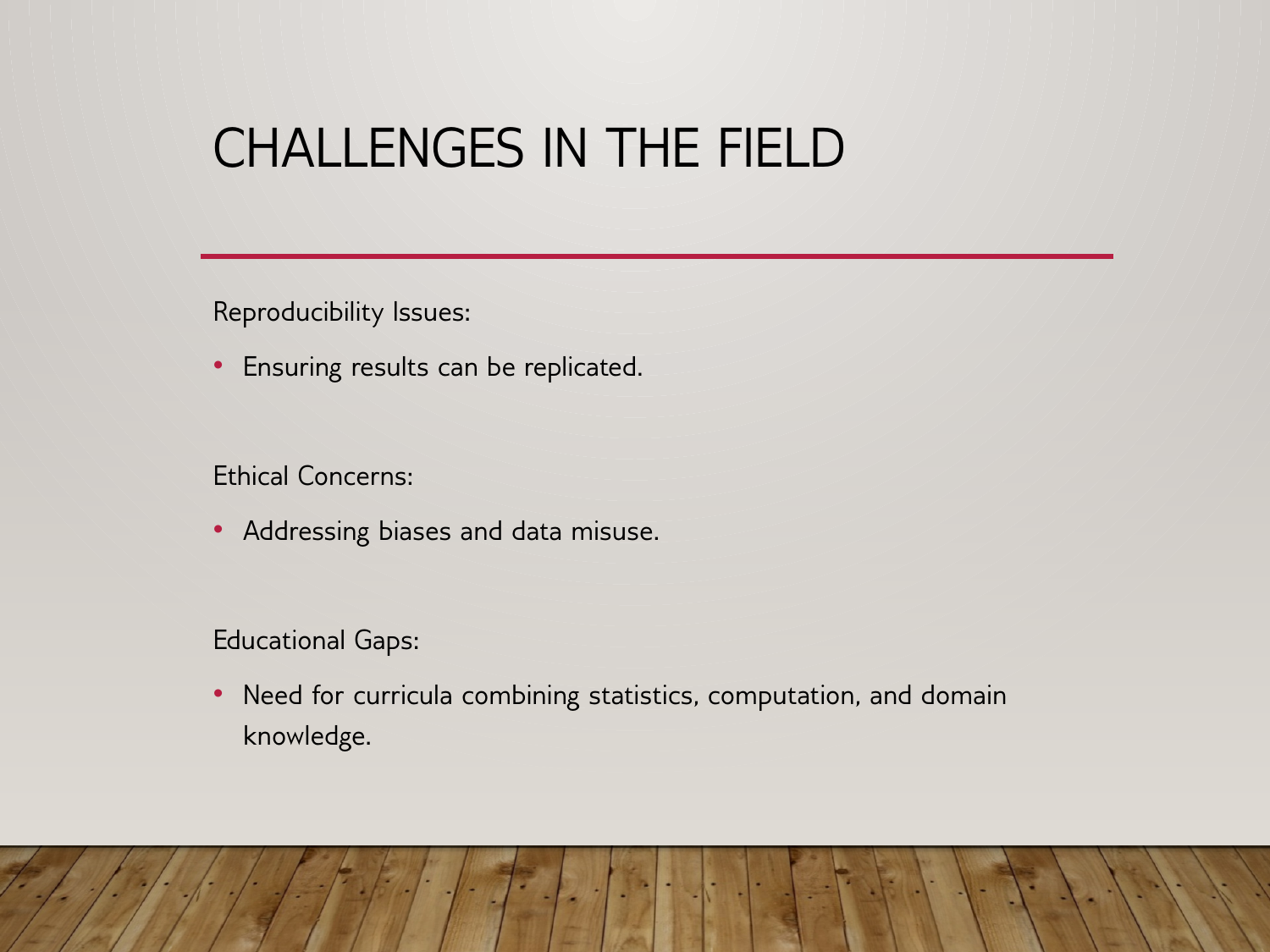

# Challenges in the Field
Reproducibility Issues:
Ensuring results can be replicated.

Ethical Concerns:
Addressing biases and data misuse.

Educational Gaps:
Need for curricula combining statistics, computation, and domain knowledge.